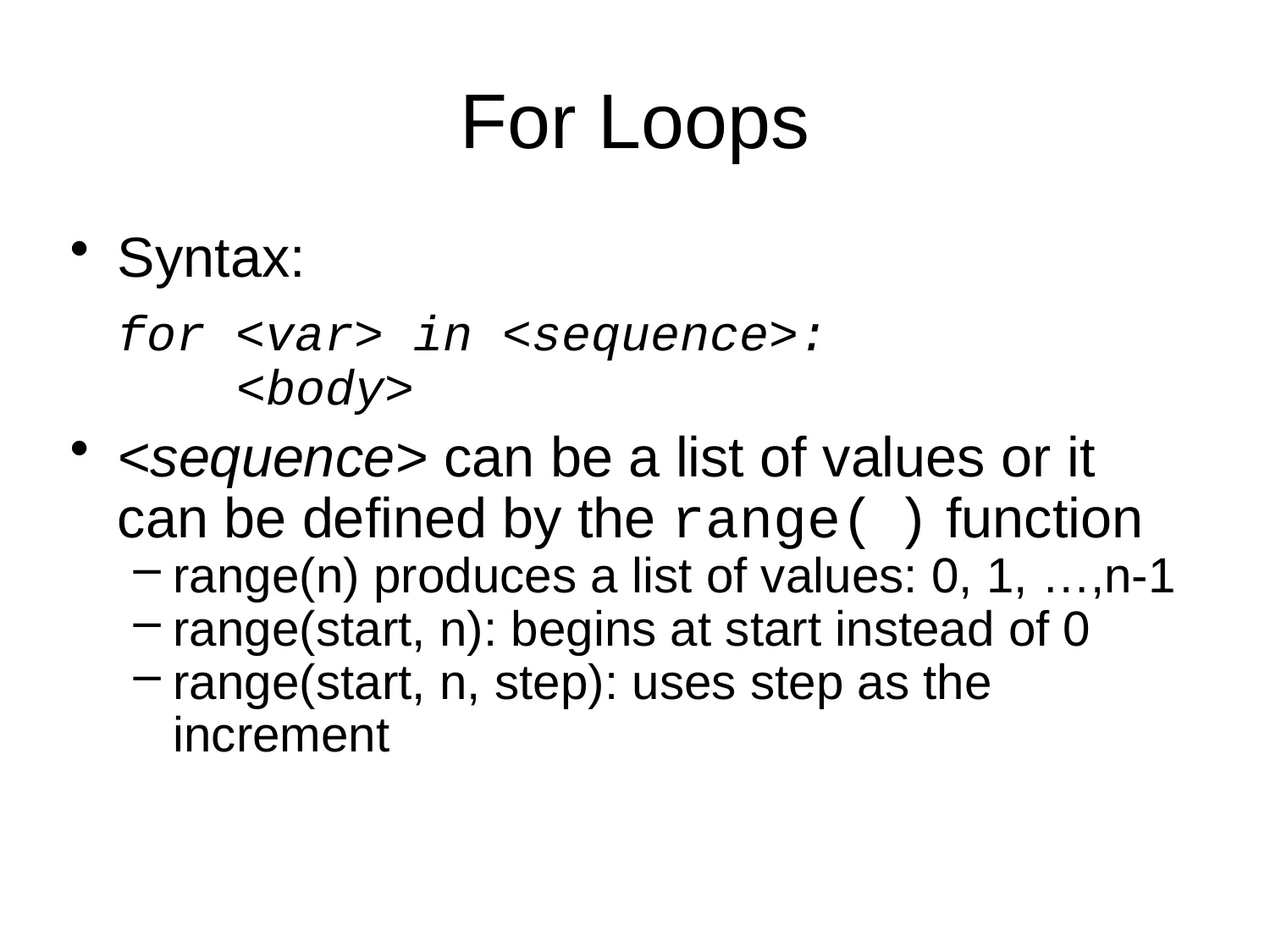

For Loops
Syntax:
	for <var> in <sequence>:
	<body>
<sequence> can be a list of values or it can be defined by the range( ) function
range(n) produces a list of values: 0, 1, …,n-1
range(start, n): begins at start instead of 0
range(start, n, step): uses step as the increment
25